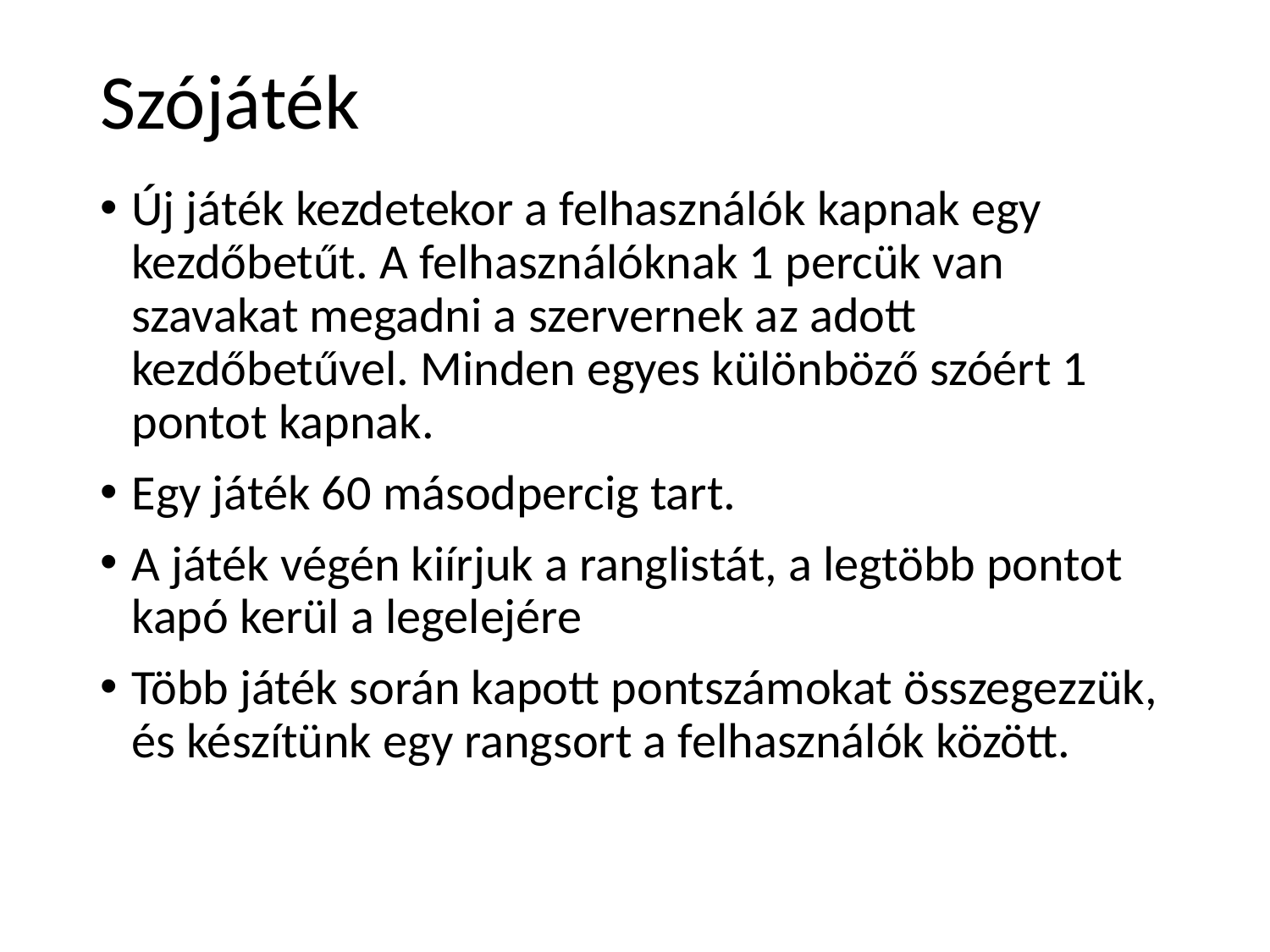

# Szójáték
Új játék kezdetekor a felhasználók kapnak egy kezdőbetűt. A felhasználóknak 1 percük van szavakat megadni a szervernek az adott kezdőbetűvel. Minden egyes különböző szóért 1 pontot kapnak.
Egy játék 60 másodpercig tart.
A játék végén kiírjuk a ranglistát, a legtöbb pontot kapó kerül a legelejére
Több játék során kapott pontszámokat összegezzük, és készítünk egy rangsort a felhasználók között.